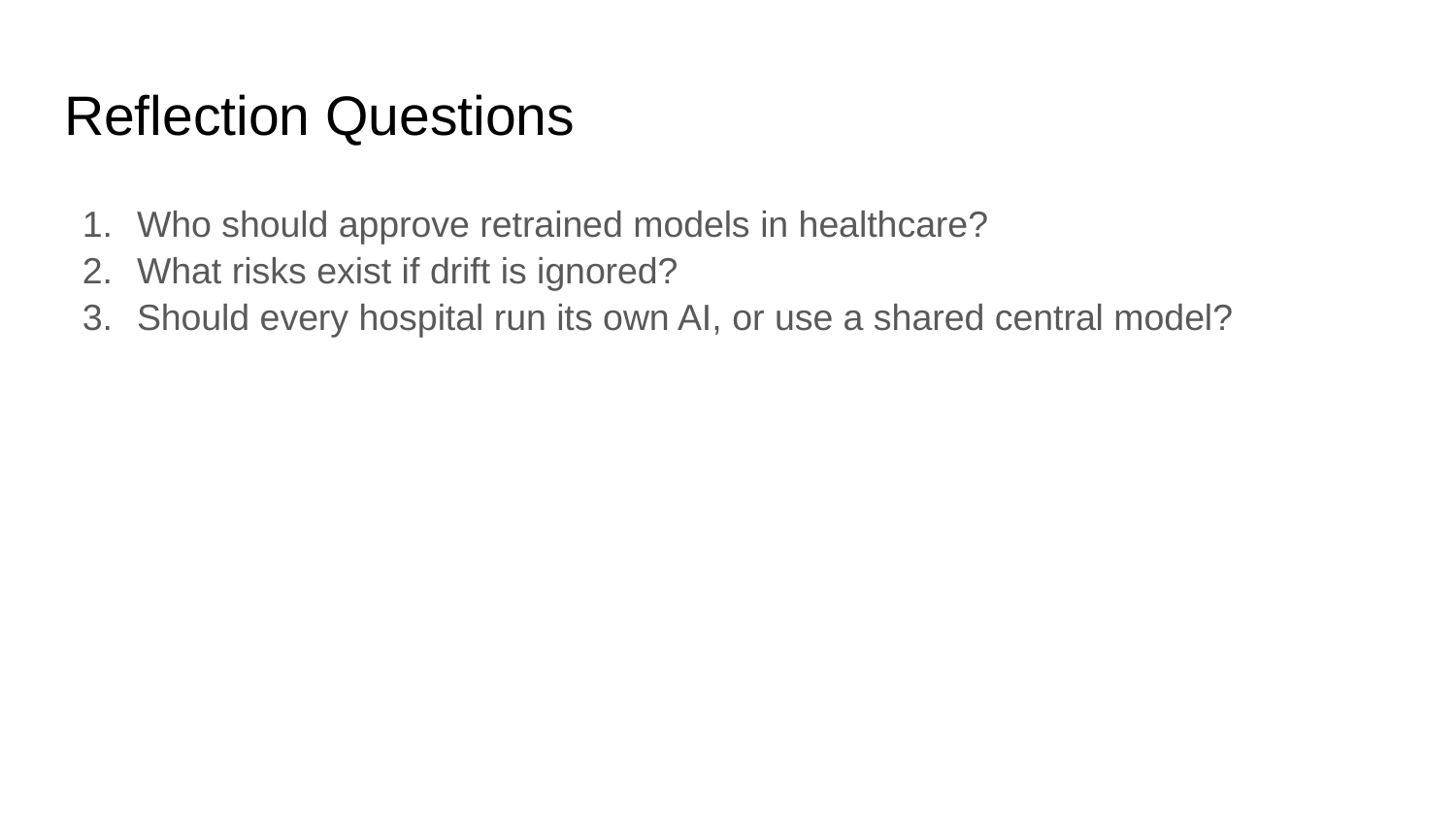

# Reflection Questions
Who should approve retrained models in healthcare?
What risks exist if drift is ignored?
Should every hospital run its own AI, or use a shared central model?